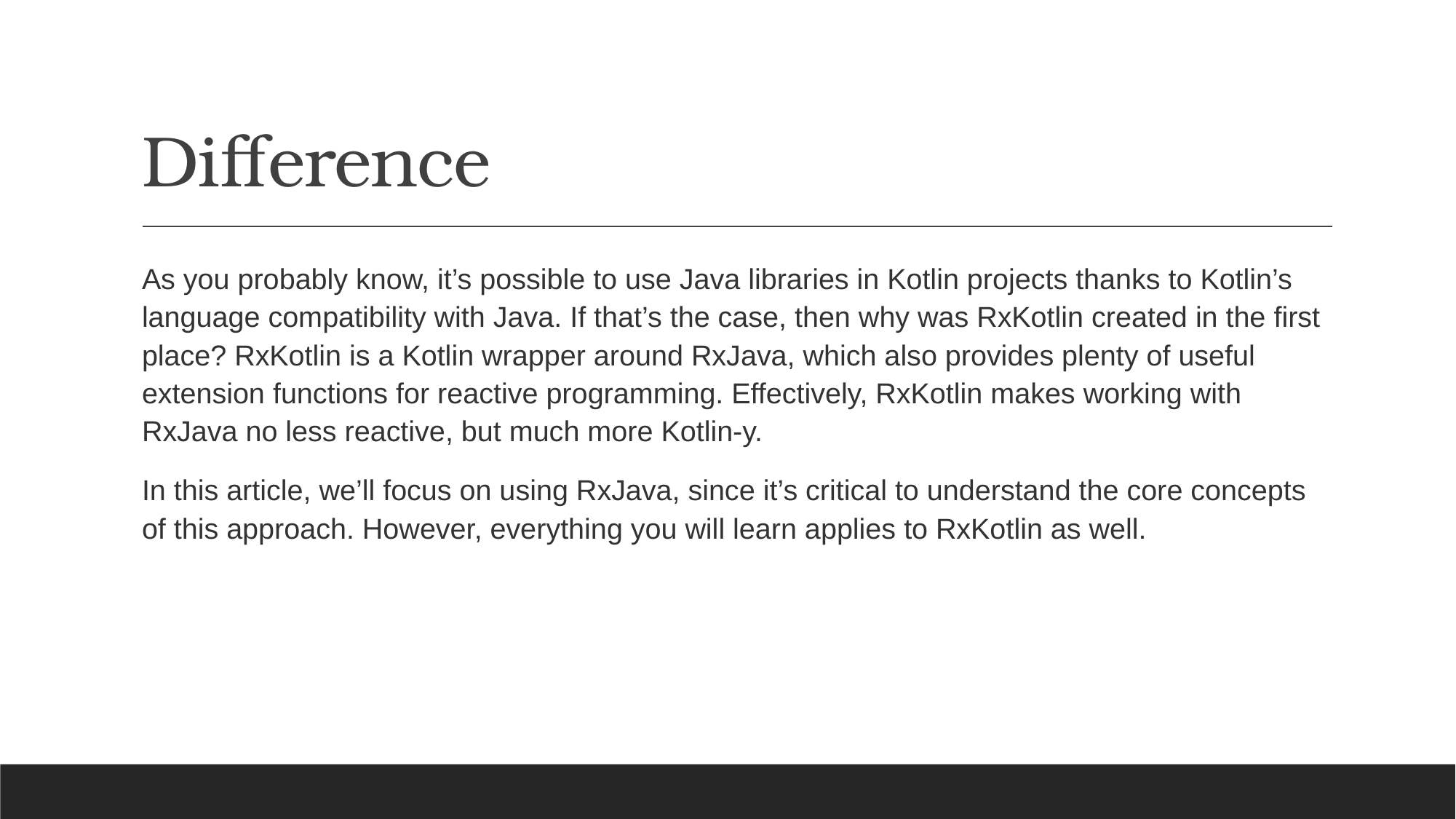

# Difference
As you probably know, it’s possible to use Java libraries in Kotlin projects thanks to Kotlin’s language compatibility with Java. If that’s the case, then why was RxKotlin created in the first place? RxKotlin is a Kotlin wrapper around RxJava, which also provides plenty of useful extension functions for reactive programming. Effectively, RxKotlin makes working with RxJava no less reactive, but much more Kotlin-y.
In this article, we’ll focus on using RxJava, since it’s critical to understand the core concepts of this approach. However, everything you will learn applies to RxKotlin as well.